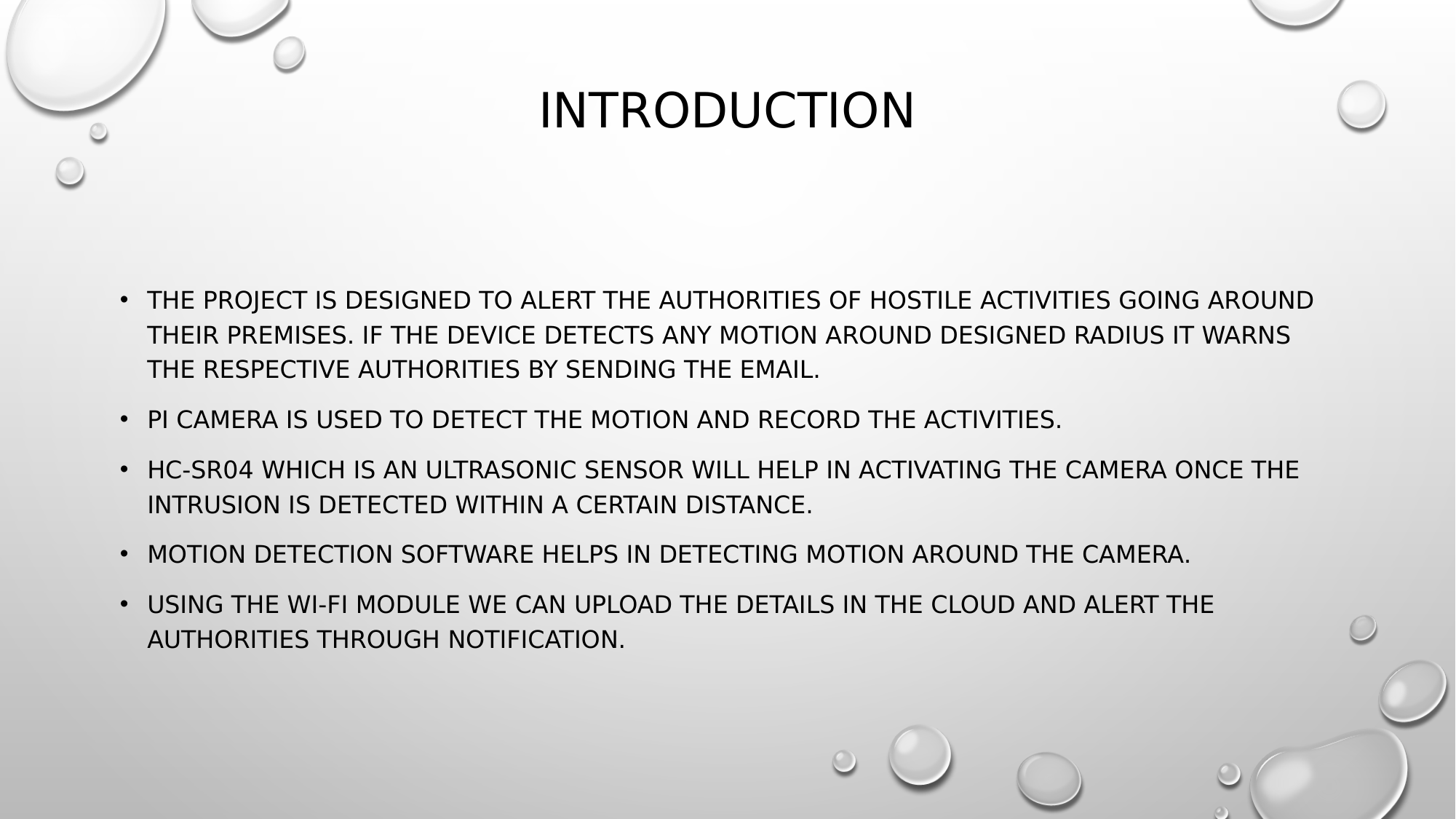

# introduction
The project is designed to alert the authorities of hostile activities going around their premises. If the device detects any motion around designed radius it warns the respective authorities by sending the email.
Pi camera is used to detect the motion and record the activities.
HC-sr04 which is an ultrasonic sensor will help in activating the camera once the intrusion is detected within a certain distance.
Motion detection software helps in detecting motion around the camera.
Using the Wi-Fi module we can upload the details in the cloud and alert the authorities through notification.